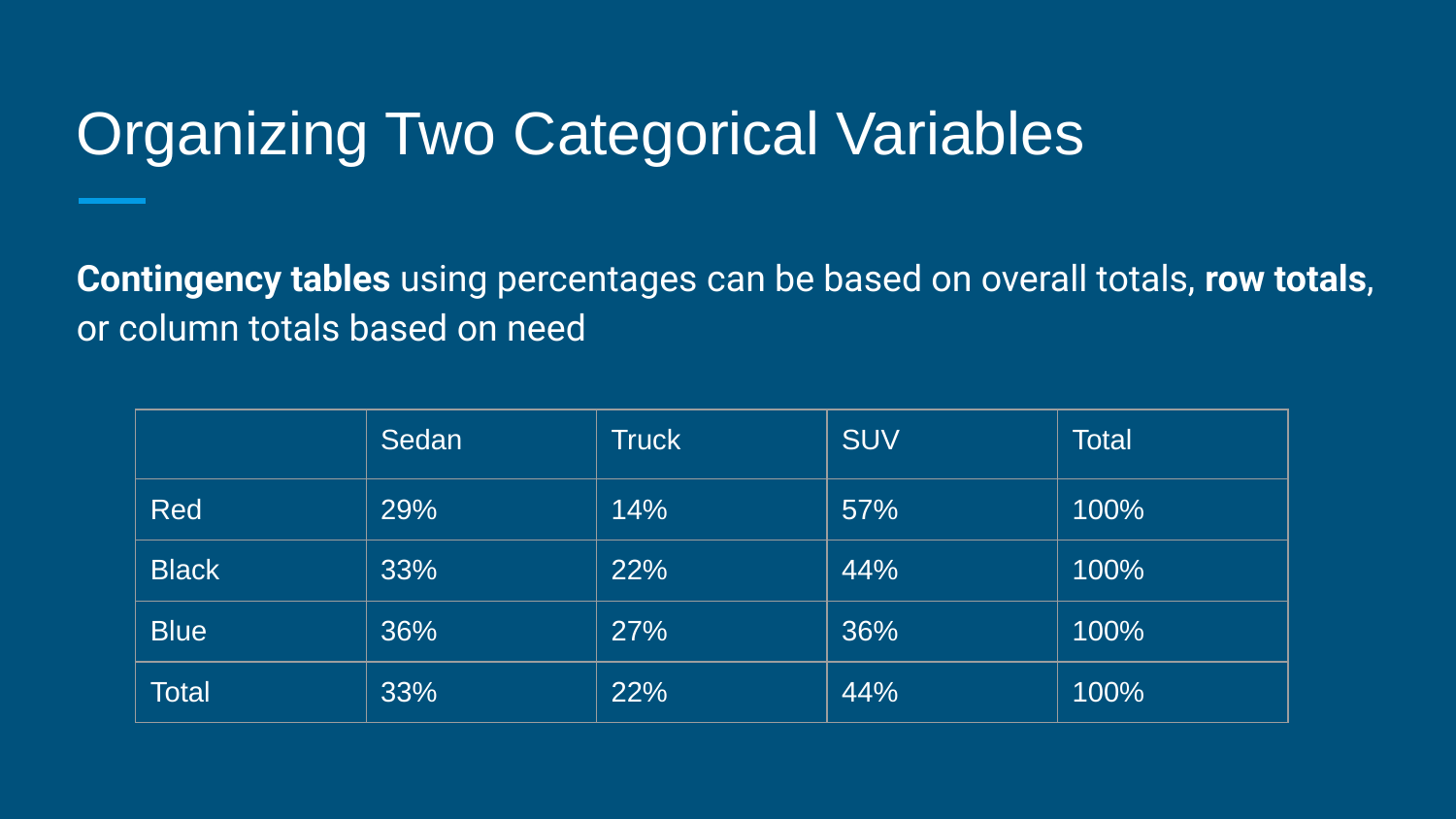

# Organizing Two Categorical Variables
Contingency tables using percentages can be based on overall totals, row totals, or column totals based on need

|  | Sedan | Truck | SUV | Total |
| --- | --- | --- | --- | --- |
| Red | 29% | 14% | 57% | 100% |
| Black | 33% | 22% | 44% | 100% |
| Blue | 36% | 27% | 36% | 100% |
| Total | 33% | 22% | 44% | 100% |